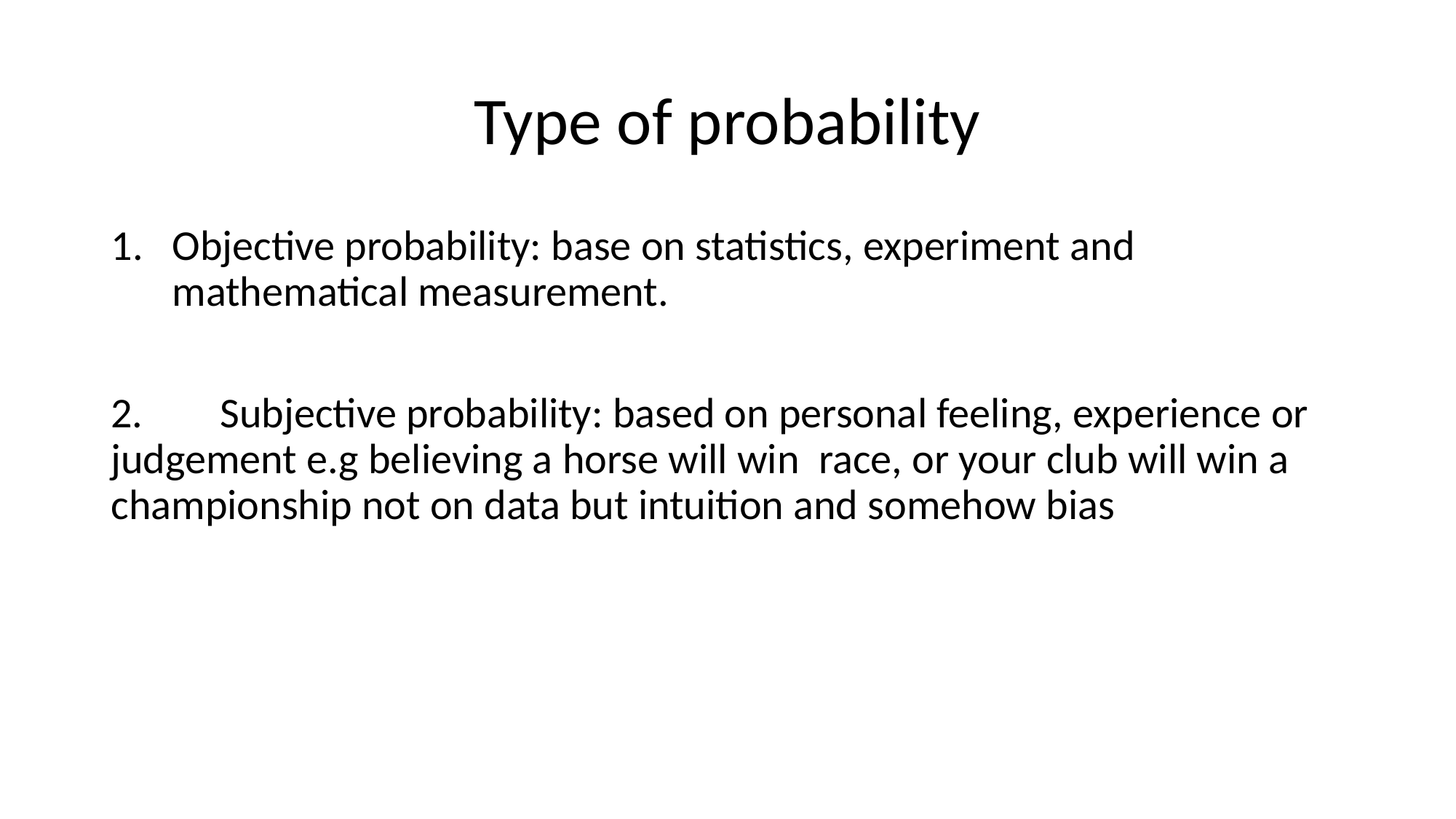

# Type of probability
Objective probability: base on statistics, experiment and mathematical measurement.

2.	Subjective probability: based on personal feeling, experience or judgement e.g believing a horse will win  race, or your club will win a championship not on data but intuition and somehow bias